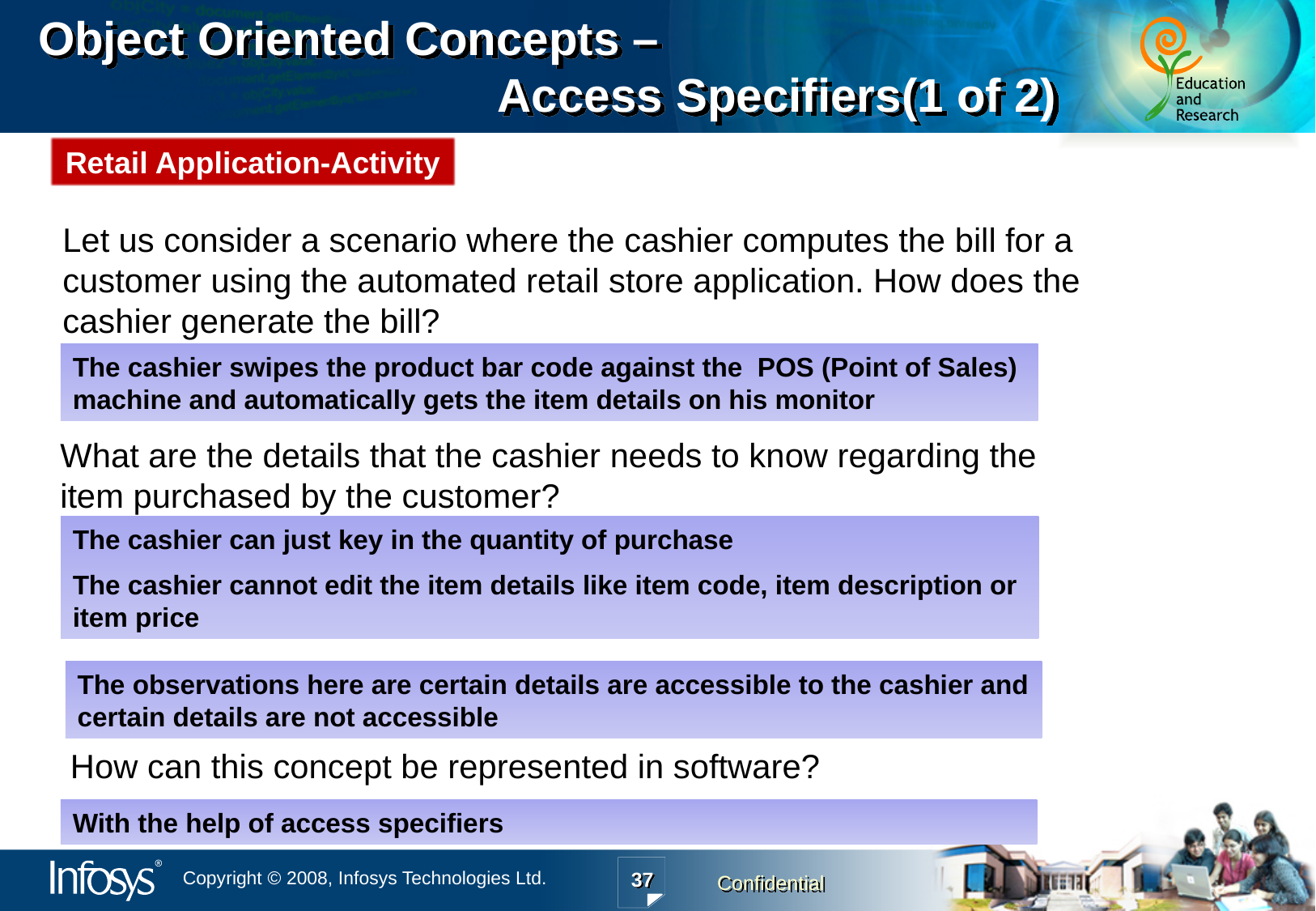

Object Oriented Concepts –
				Access Specifiers(1 of 2)
Retail Application-Activity
Let us consider a scenario where the cashier computes the bill for a customer using the automated retail store application. How does the cashier generate the bill?
The cashier swipes the product bar code against the  POS (Point of Sales) machine and automatically gets the item details on his monitor
What are the details that the cashier needs to know regarding the item purchased by the customer?
The cashier can just key in the quantity of purchase
The cashier cannot edit the item details like item code, item description or item price
The observations here are certain details are accessible to the cashier and certain details are not accessible
How can this concept be represented in software?
With the help of access specifiers
37